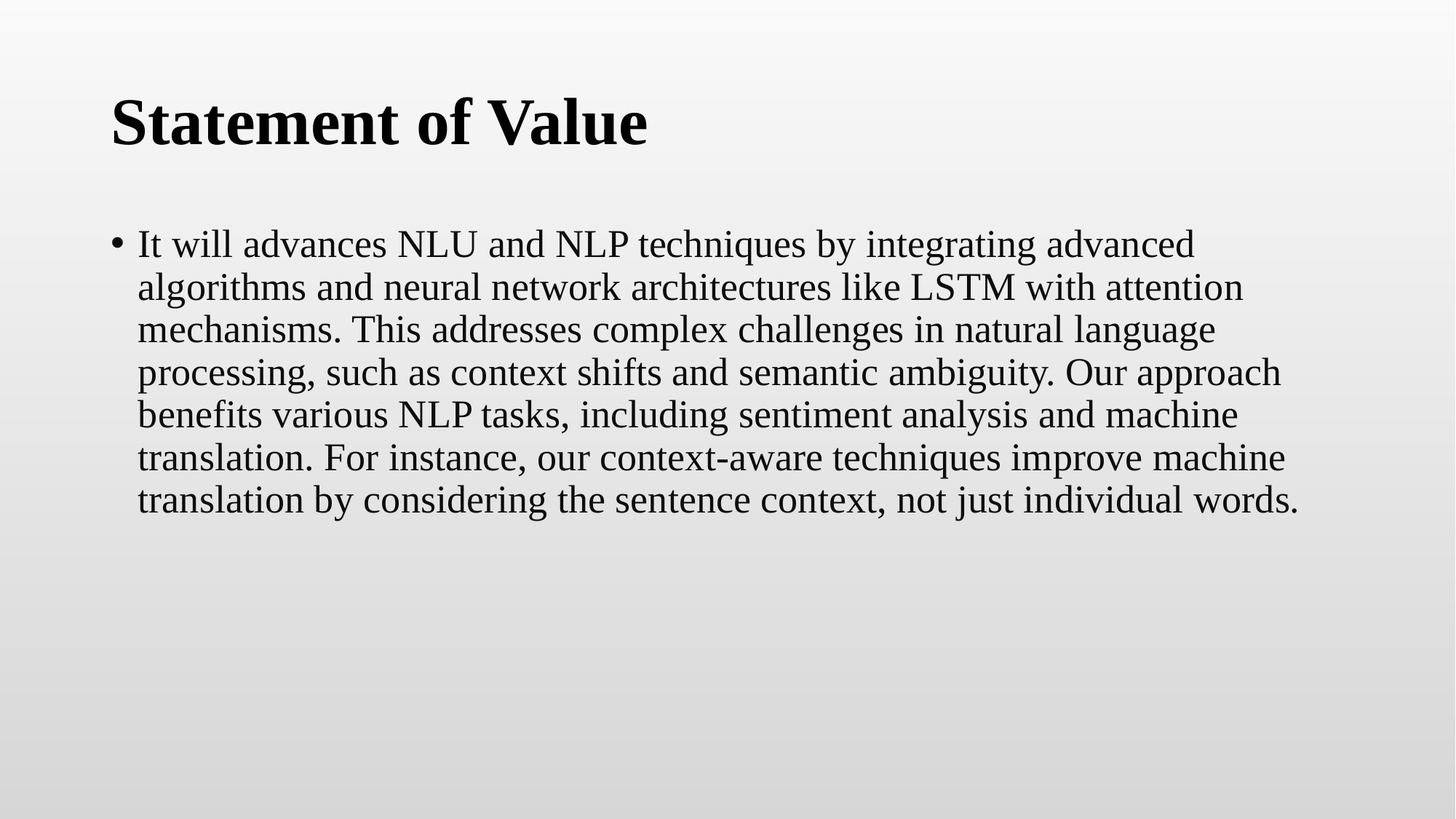

# Statement of Value
It will advances NLU and NLP techniques by integrating advanced algorithms and neural network architectures like LSTM with attention mechanisms. This addresses complex challenges in natural language processing, such as context shifts and semantic ambiguity. Our approach benefits various NLP tasks, including sentiment analysis and machine translation. For instance, our context-aware techniques improve machine translation by considering the sentence context, not just individual words.